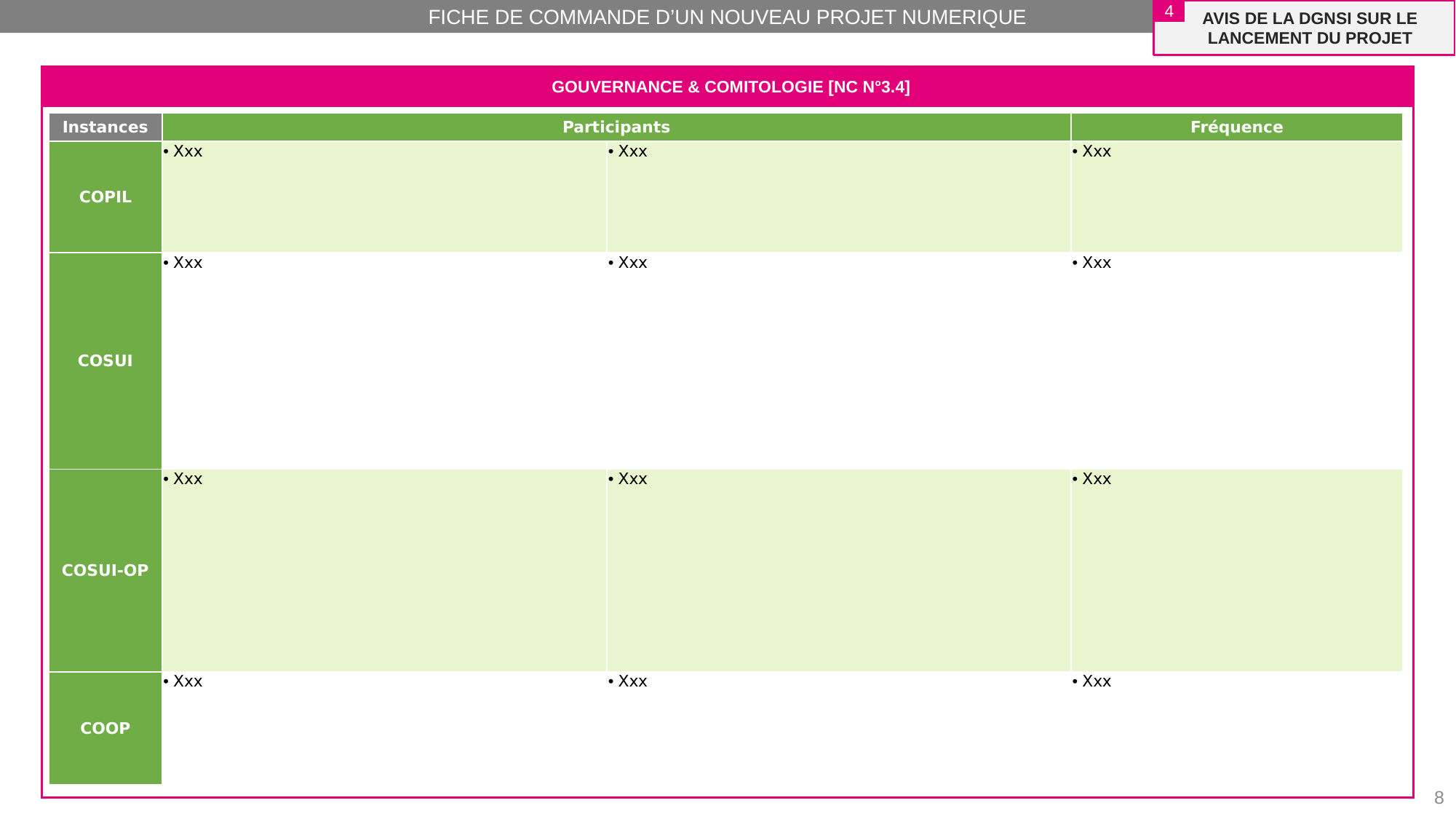

4
AVIS DE LA DGNSI SUR LE LANCEMENT DU PROJET
GOUVERNANCE & COMITOLOGIE [NC N°3.4]

| Instances | Participants |  | Fréquence |
| --- | --- | --- | --- |
| COPIL | Xxx | Xxx | Xxx |
| COSUI | Xxx | Xxx | Xxx |
| COSUI-OP | Xxx | Xxx | Xxx |
| COOP | Xxx | Xxx | Xxx |
8